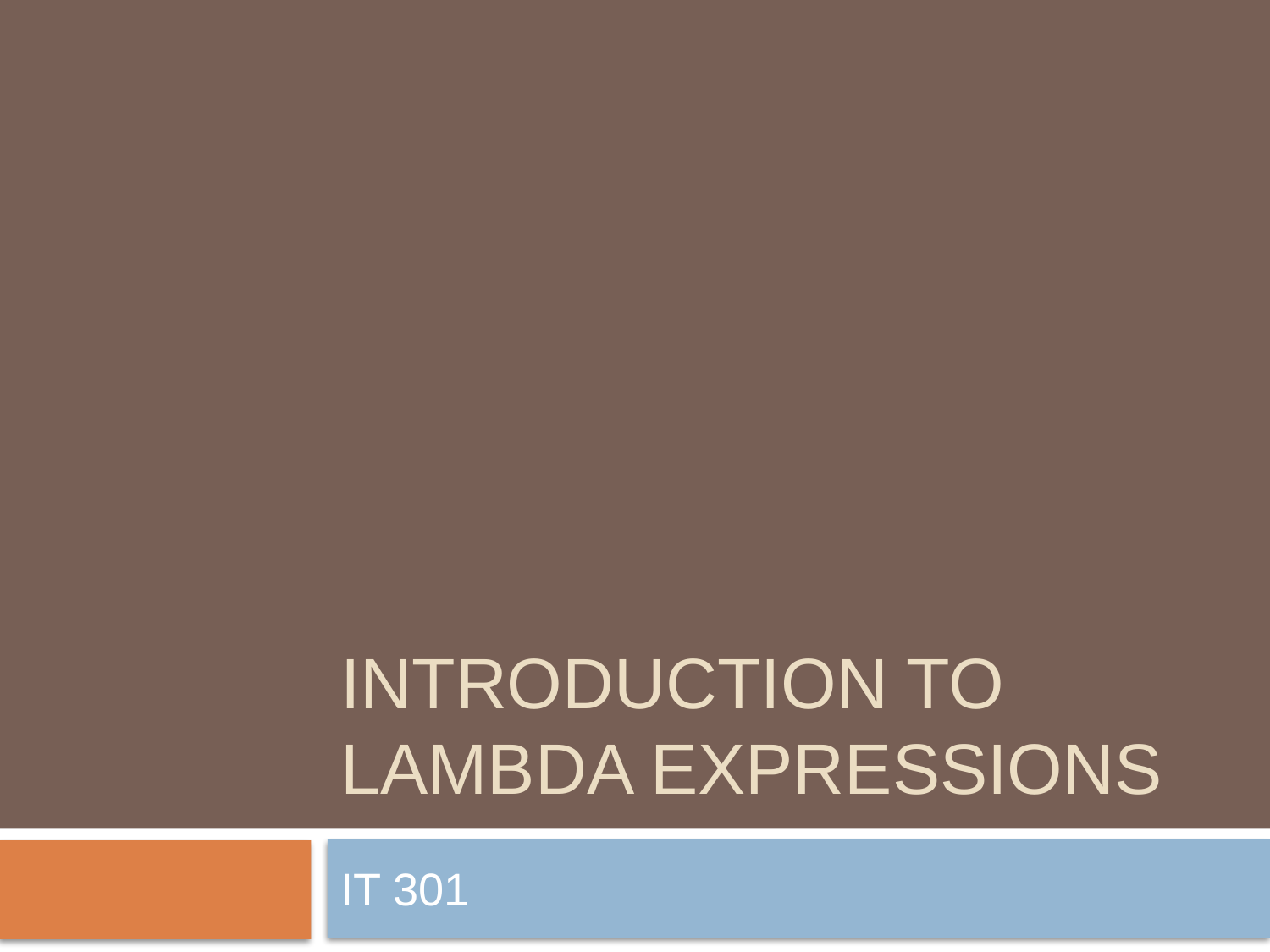

# INTRODUCTION TO LaMBDA EXPRESSIONS
IT 301